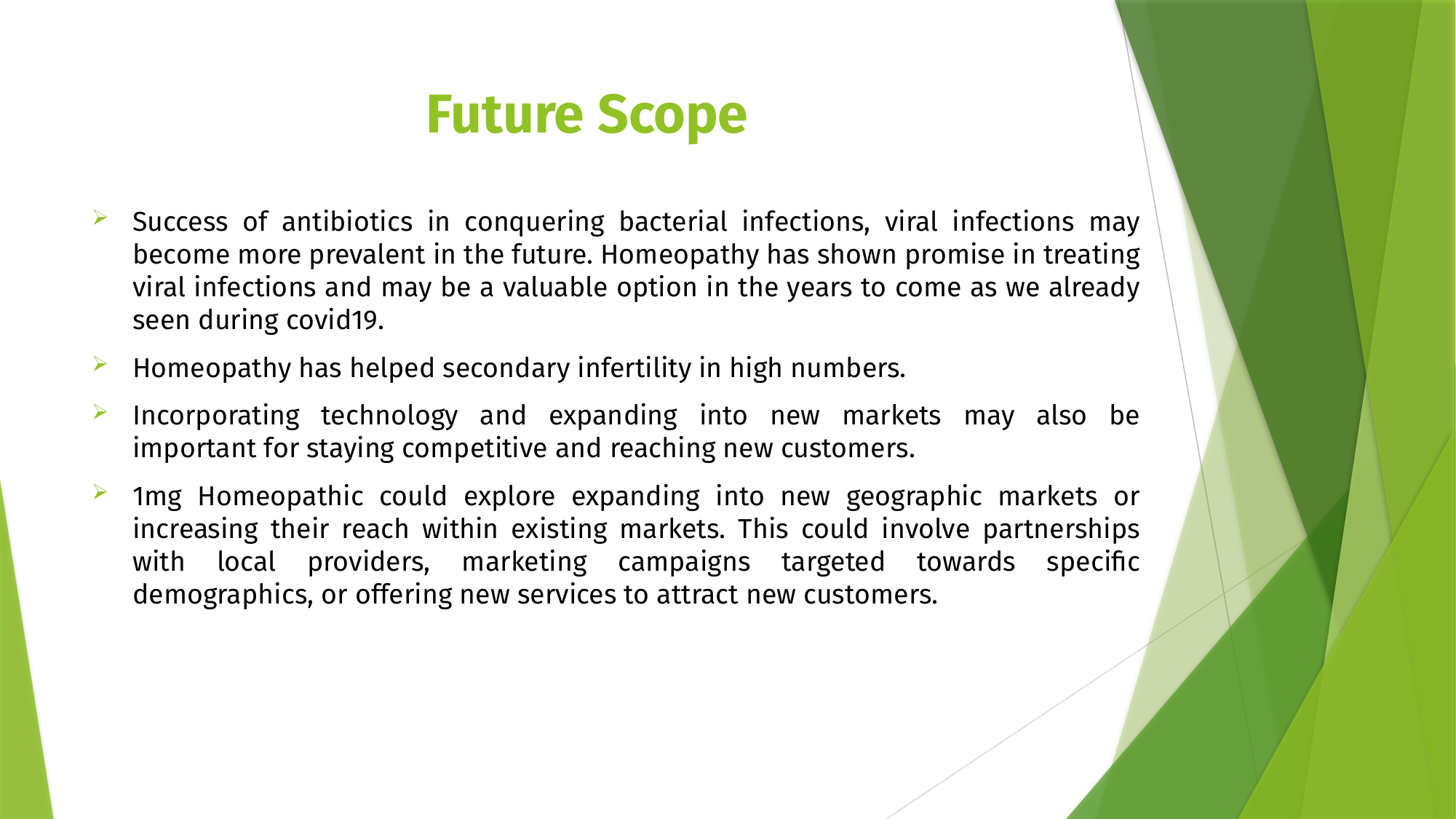

# Future Scope
Success of antibiotics in conquering bacterial infections, viral infections may become more prevalent in the future. Homeopathy has shown promise in treating viral infections and may be a valuable option in the years to come as we already seen during covid19.
Homeopathy has helped secondary infertility in high numbers.
Incorporating technology and expanding into new markets may also be important for staying competitive and reaching new customers.
1mg Homeopathic could explore expanding into new geographic markets or increasing their reach within existing markets. This could involve partnerships with local providers, marketing campaigns targeted towards specific demographics, or offering new services to attract new customers.